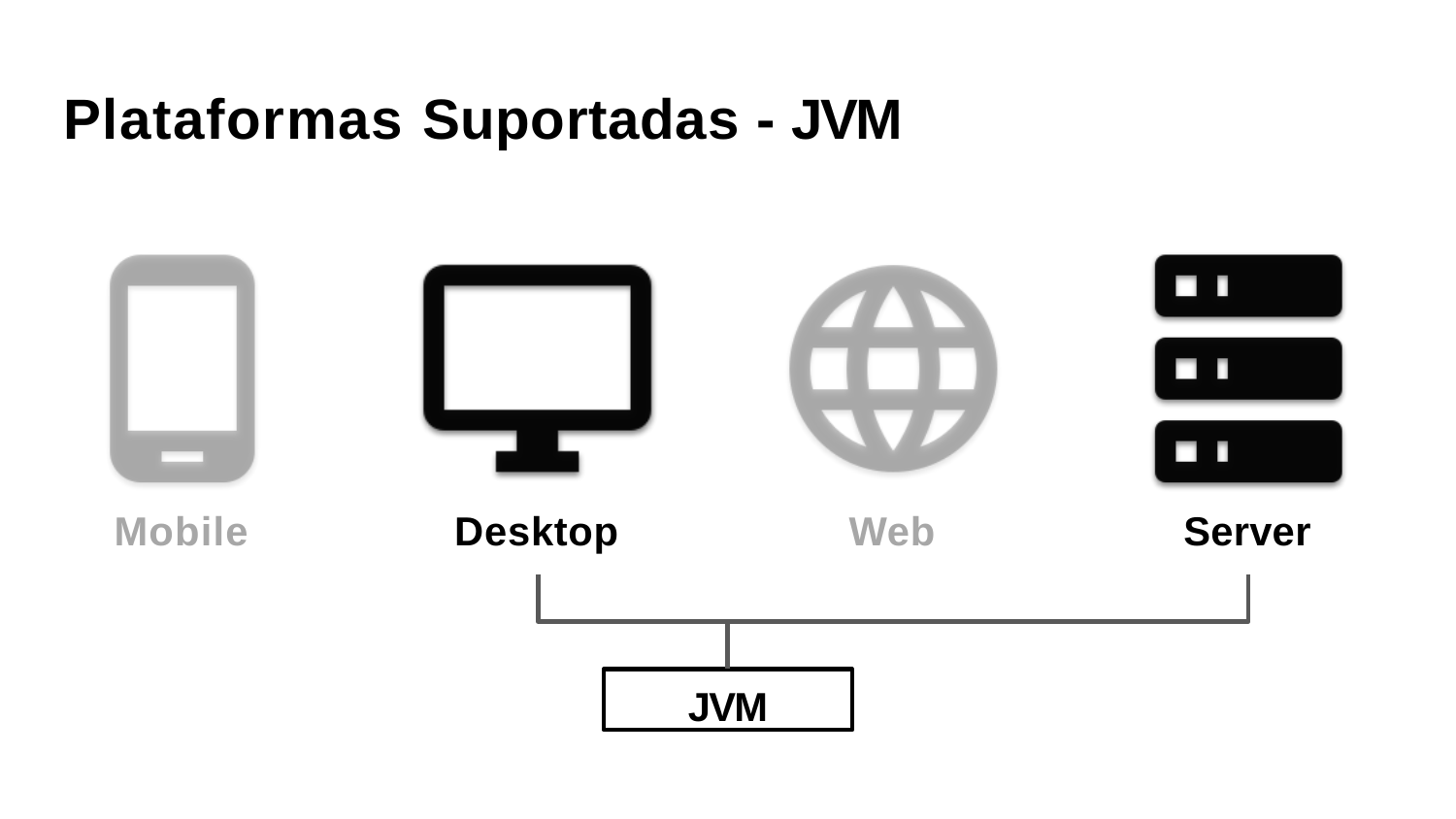

Plataformas Suportadas - JVM

Mobile
Desktop
Web
Server

JVM